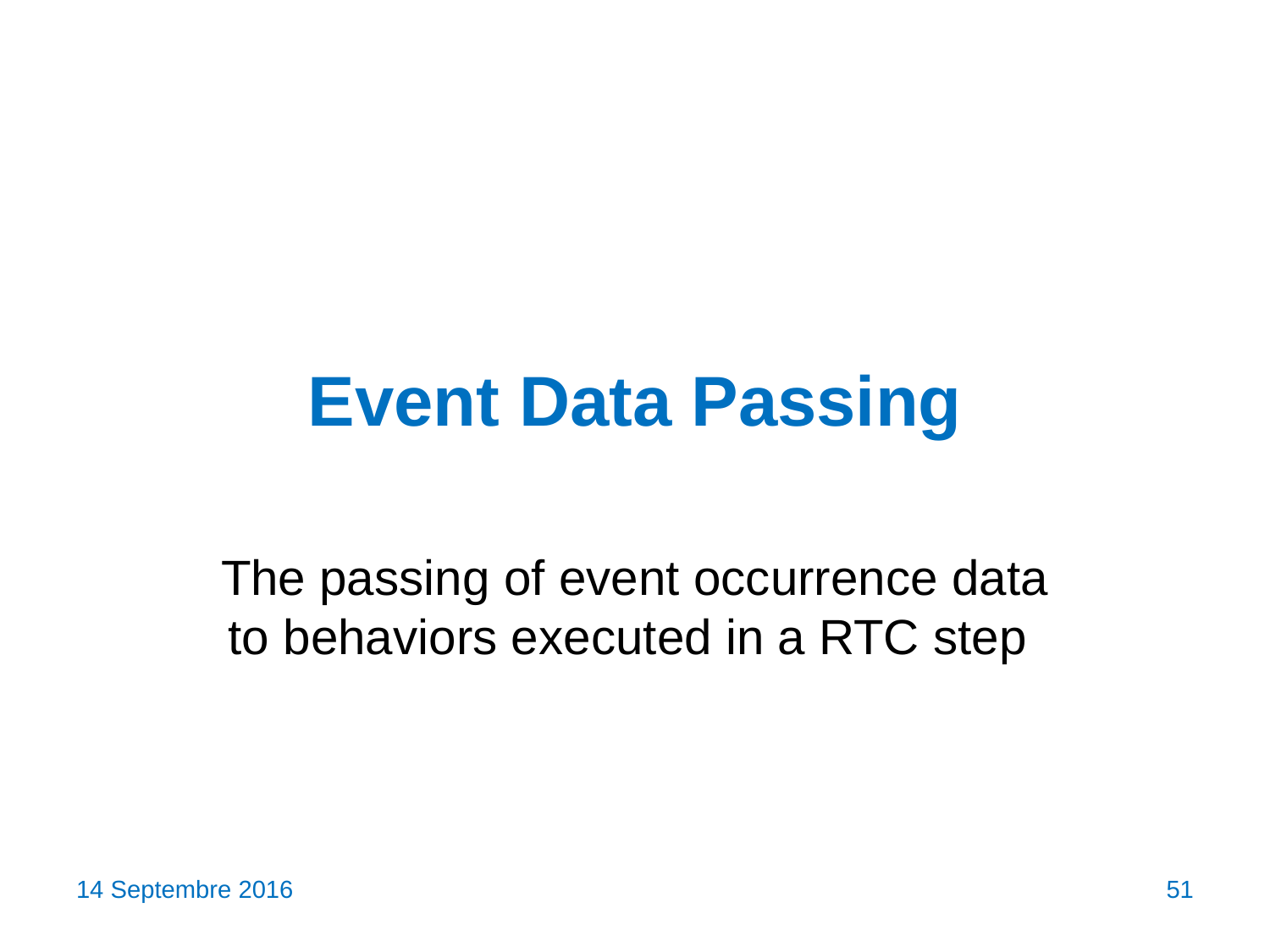

# Event Data Passing
The passing of event occurrence data to behaviors executed in a RTC step
14 Septembre 2016
51